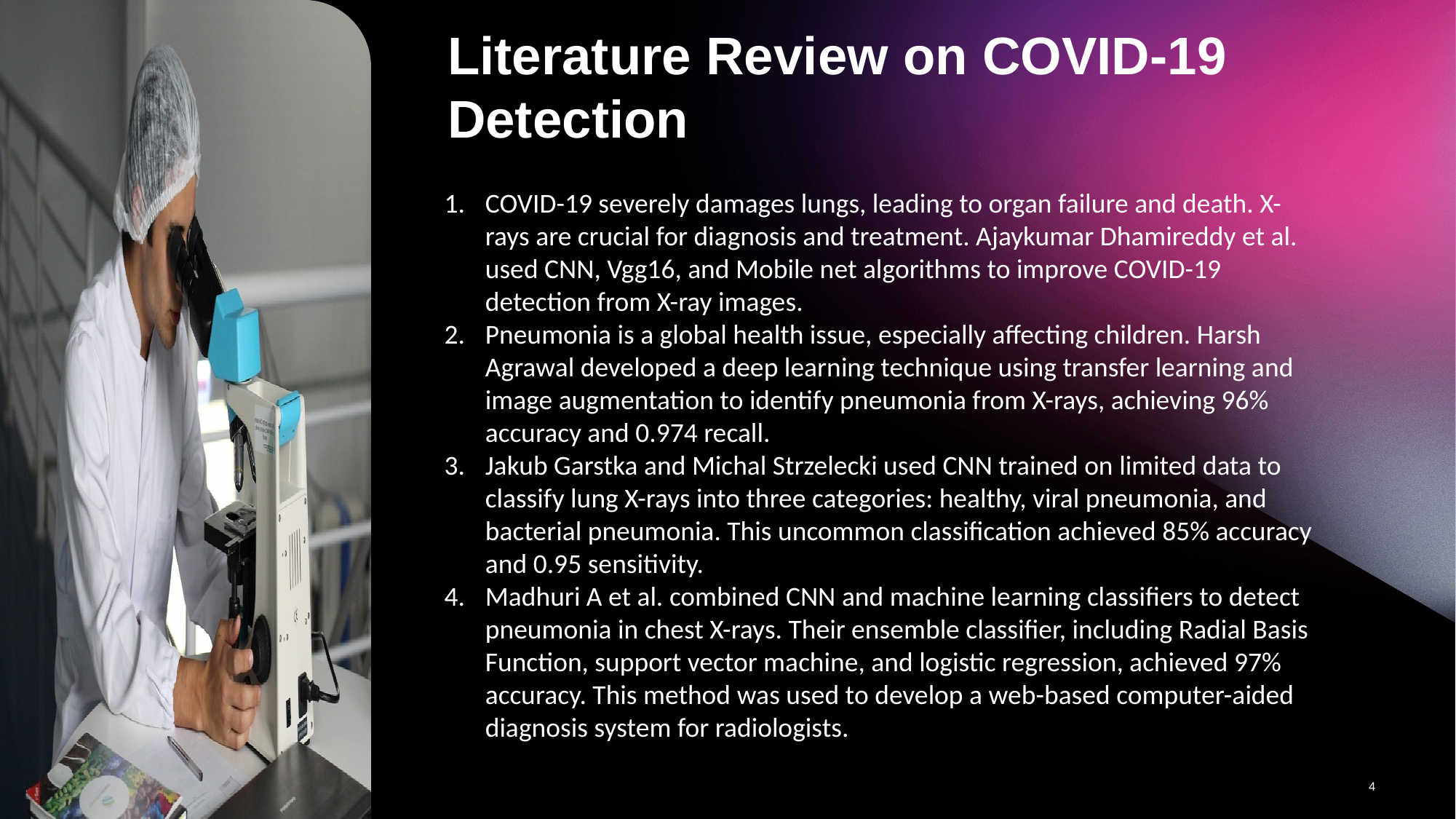

Literature Review on COVID-19 Detection

COVID-19 severely damages lungs, leading to organ failure and death. X-rays are crucial for diagnosis and treatment. Ajaykumar Dhamireddy et al. used CNN, Vgg16, and Mobile net algorithms to improve COVID-19 detection from X-ray images.
Pneumonia is a global health issue, especially affecting children. Harsh Agrawal developed a deep learning technique using transfer learning and image augmentation to identify pneumonia from X-rays, achieving 96% accuracy and 0.974 recall.
Jakub Garstka and Michal Strzelecki used CNN trained on limited data to classify lung X-rays into three categories: healthy, viral pneumonia, and bacterial pneumonia. This uncommon classification achieved 85% accuracy and 0.95 sensitivity.
Madhuri A et al. combined CNN and machine learning classifiers to detect pneumonia in chest X-rays. Their ensemble classifier, including Radial Basis Function, support vector machine, and logistic regression, achieved 97% accuracy. This method was used to develop a web-based computer-aided diagnosis system for radiologists.

4